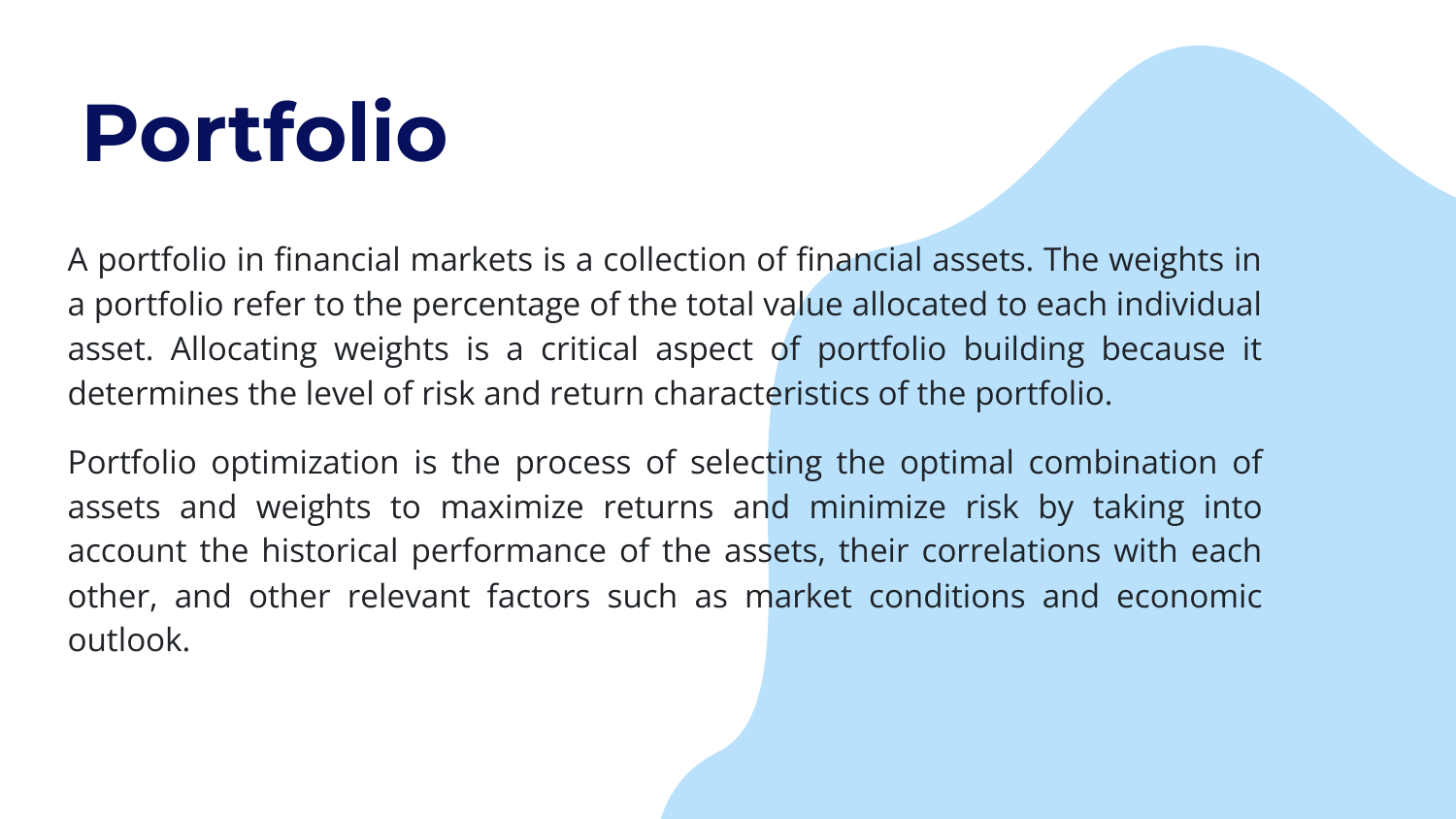

# Portfolio
A portfolio in financial markets is a collection of financial assets. The weights in a portfolio refer to the percentage of the total value allocated to each individual asset. Allocating weights is a critical aspect of portfolio building because it determines the level of risk and return characteristics of the portfolio.
Portfolio optimization is the process of selecting the optimal combination of assets and weights to maximize returns and minimize risk by taking into account the historical performance of the assets, their correlations with each other, and other relevant factors such as market conditions and economic outlook.